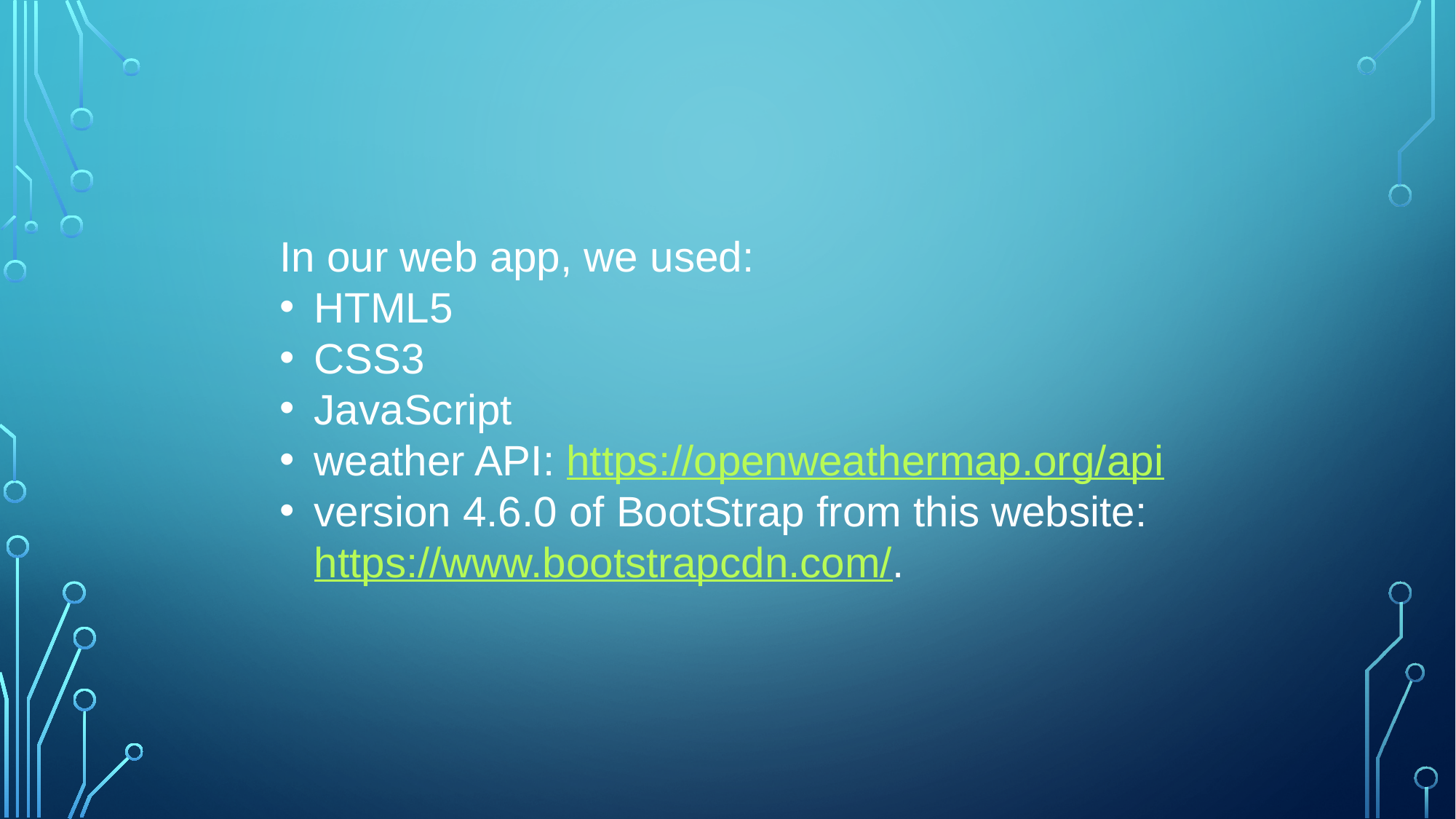

In our web app, we used:
HTML5
CSS3
JavaScript
weather API: https://openweathermap.org/api
version 4.6.0 of BootStrap from this website: https://www.bootstrapcdn.com/.